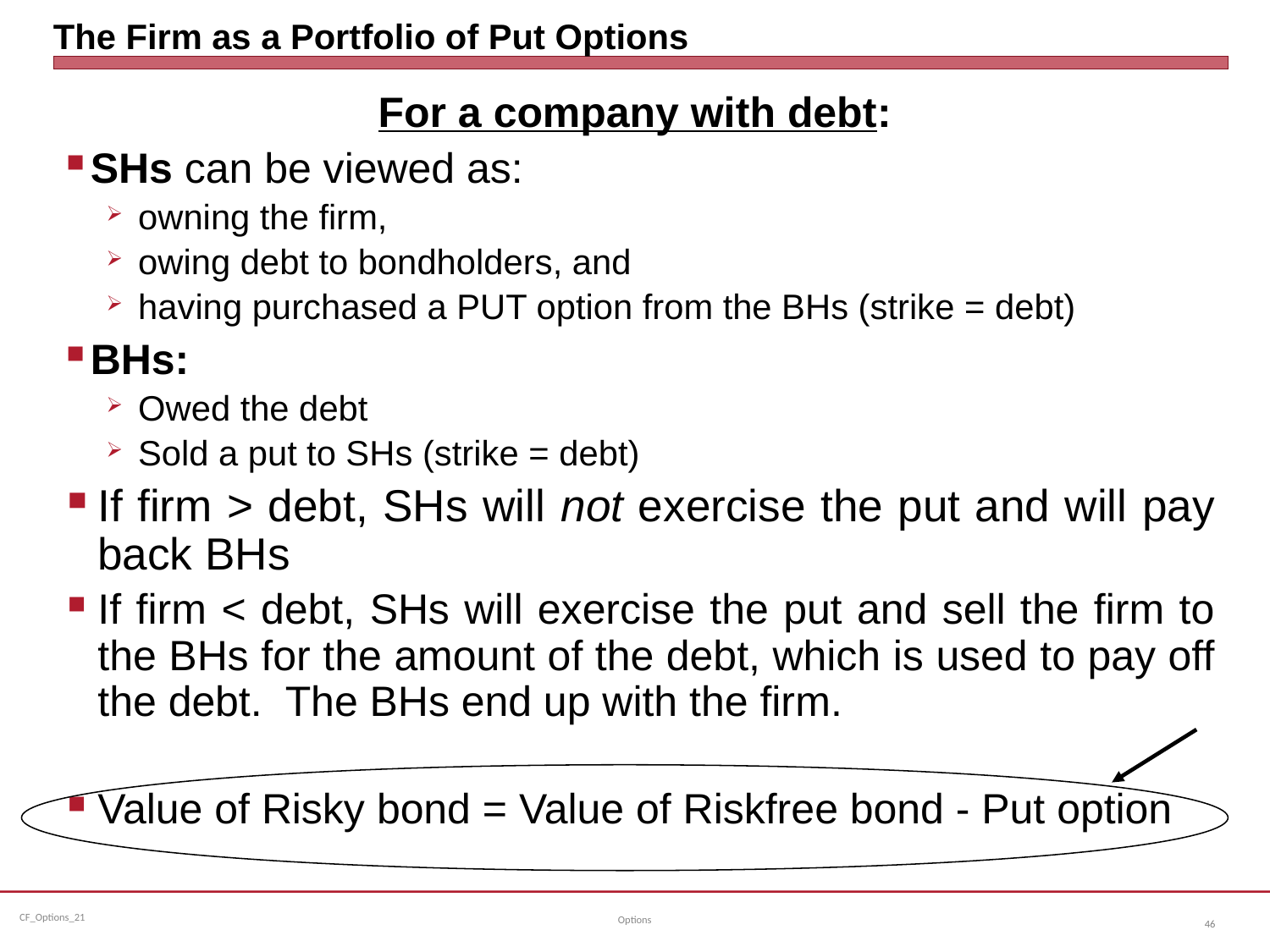

# The Firm as a Portfolio of Put Options
For a company with debt:
SHs can be viewed as:
owning the firm,
owing debt to bondholders, and
having purchased a PUT option from the BHs (strike = debt)
BHs:
Owed the debt
Sold a put to SHs (strike = debt)
If firm > debt, SHs will not exercise the put and will pay back BHs
If firm < debt, SHs will exercise the put and sell the firm to the BHs for the amount of the debt, which is used to pay off the debt.  The BHs end up with the firm.

Value of Risky bond = Value of Riskfree bond - Put option

Options
46